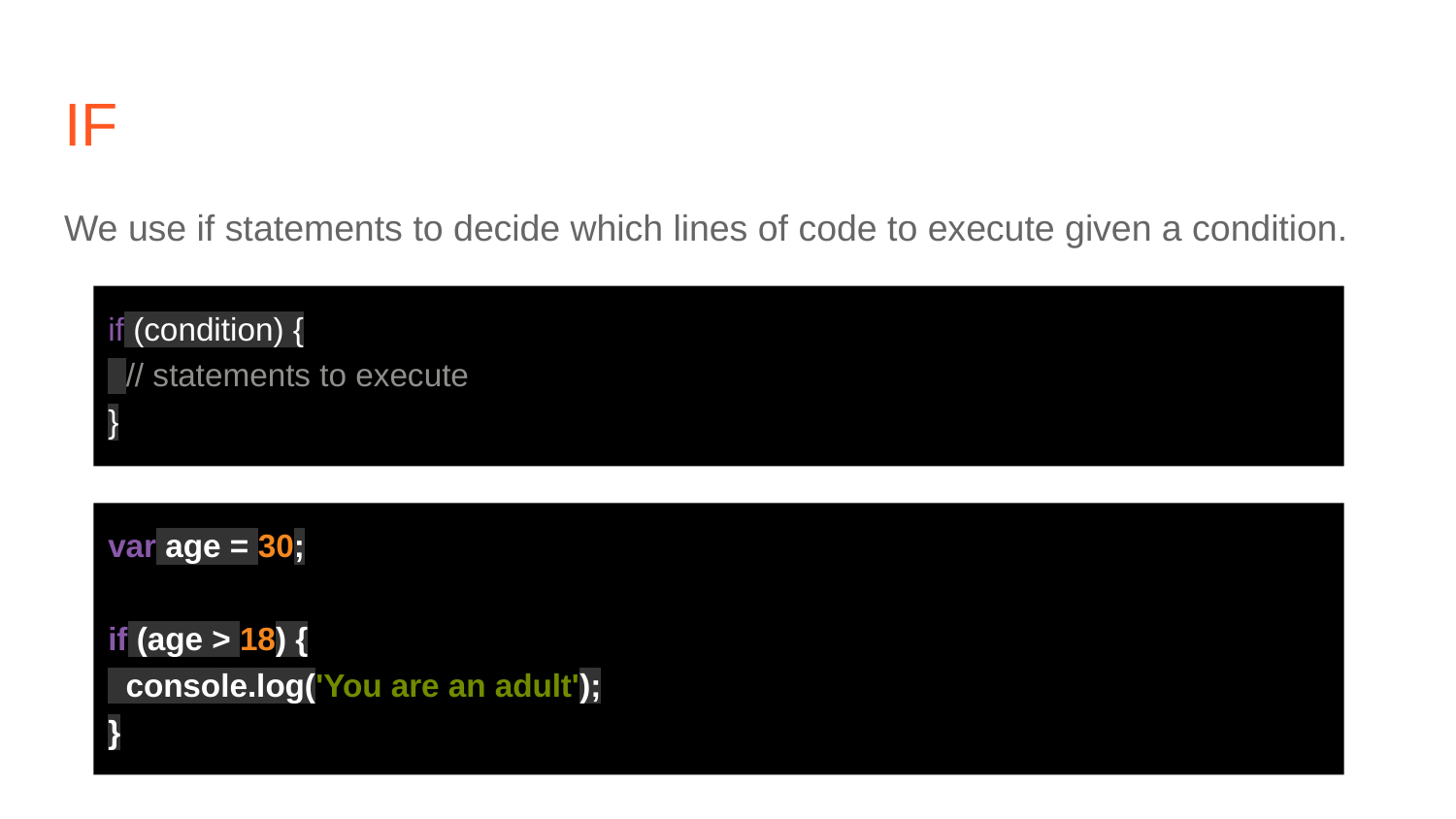

# IF
We use if statements to decide which lines of code to execute given a condition.
if (condition) {
  // statements to execute
}
var age = 30;
if (age > 18) {
  console.log('You are an adult');
}